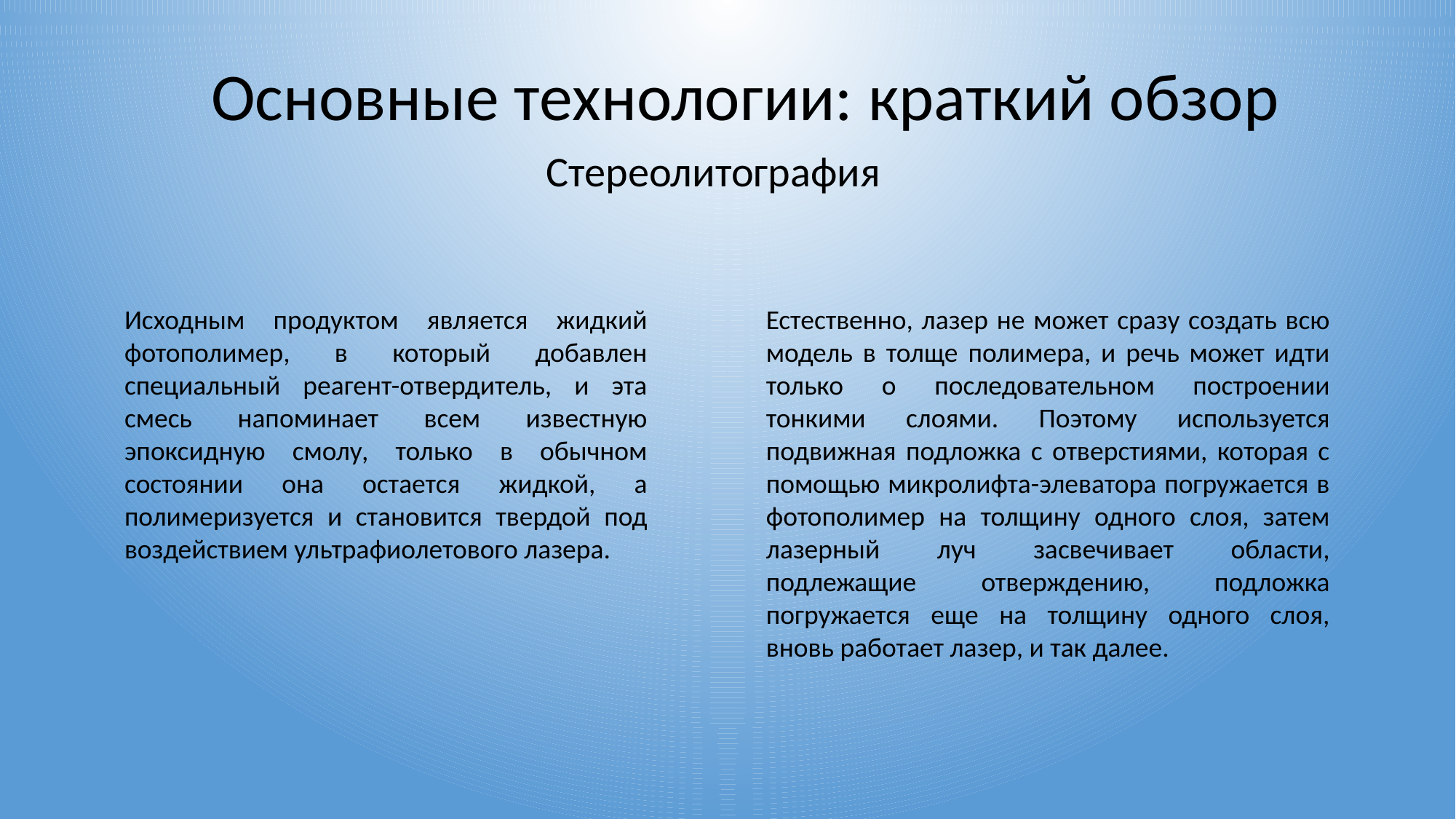

# Основные технологии: краткий обзор
Стереолитография
Исходным продуктом является жидкий фотополимер, в который добавлен специальный реагент-отвердитель, и эта смесь напоминает всем известную эпоксидную смолу, только в обычном состоянии она остается жидкой, а полимеризуется и становится твердой под воздействием ультрафиолетового лазера.
Естественно, лазер не может сразу создать всю модель в толще полимера, и речь может идти только о последовательном построении тонкими слоями. Поэтому используется подвижная подложка с отверстиями, которая с помощью микролифта-элеватора погружается в фотополимер на толщину одного слоя, затем лазерный луч засвечивает области, подлежащие отверждению, подложка погружается еще на толщину одного слоя, вновь работает лазер, и так далее.